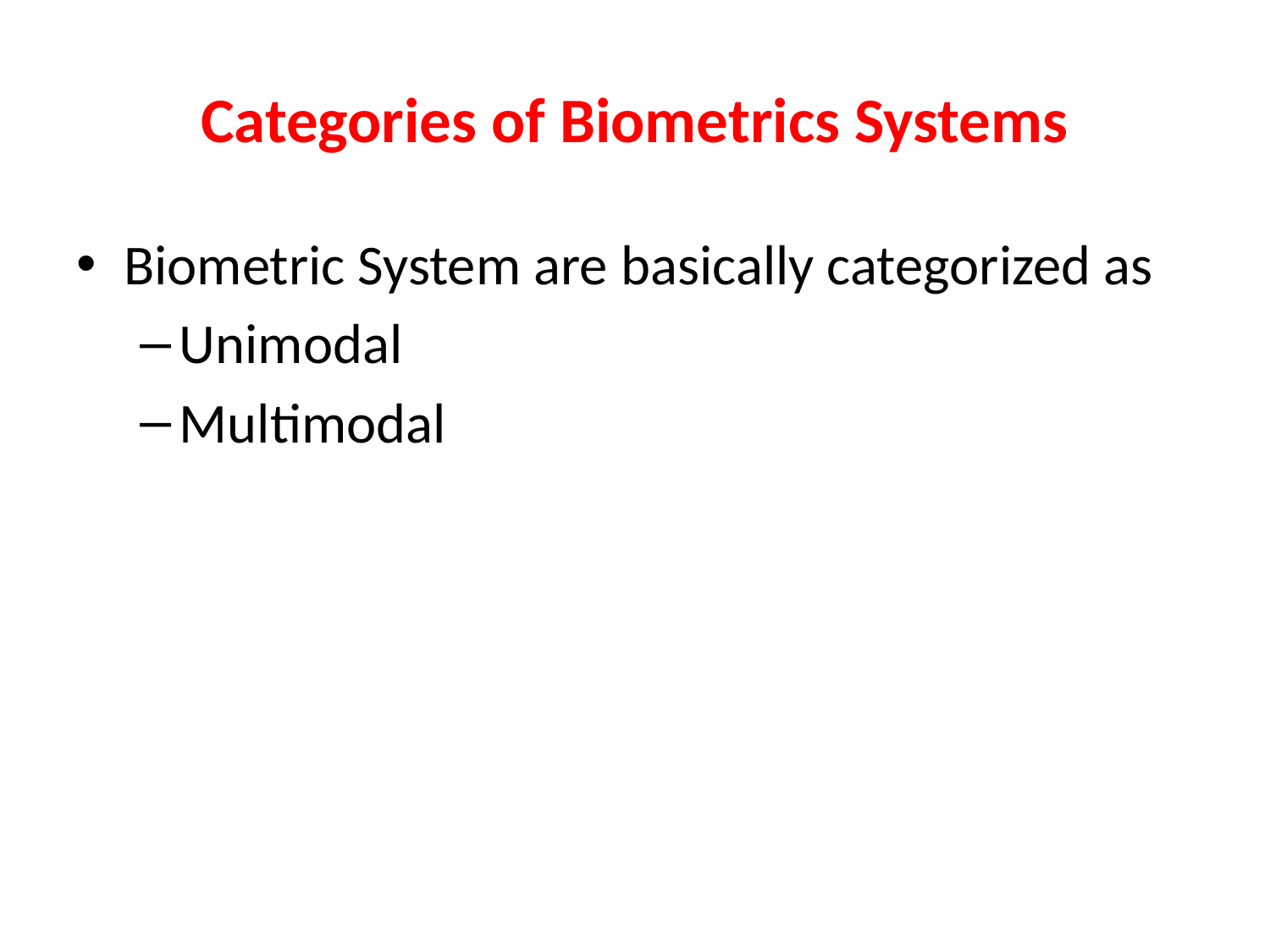

# Categories of Biometrics Systems
Biometric System are basically categorized as
Unimodal
Multimodal